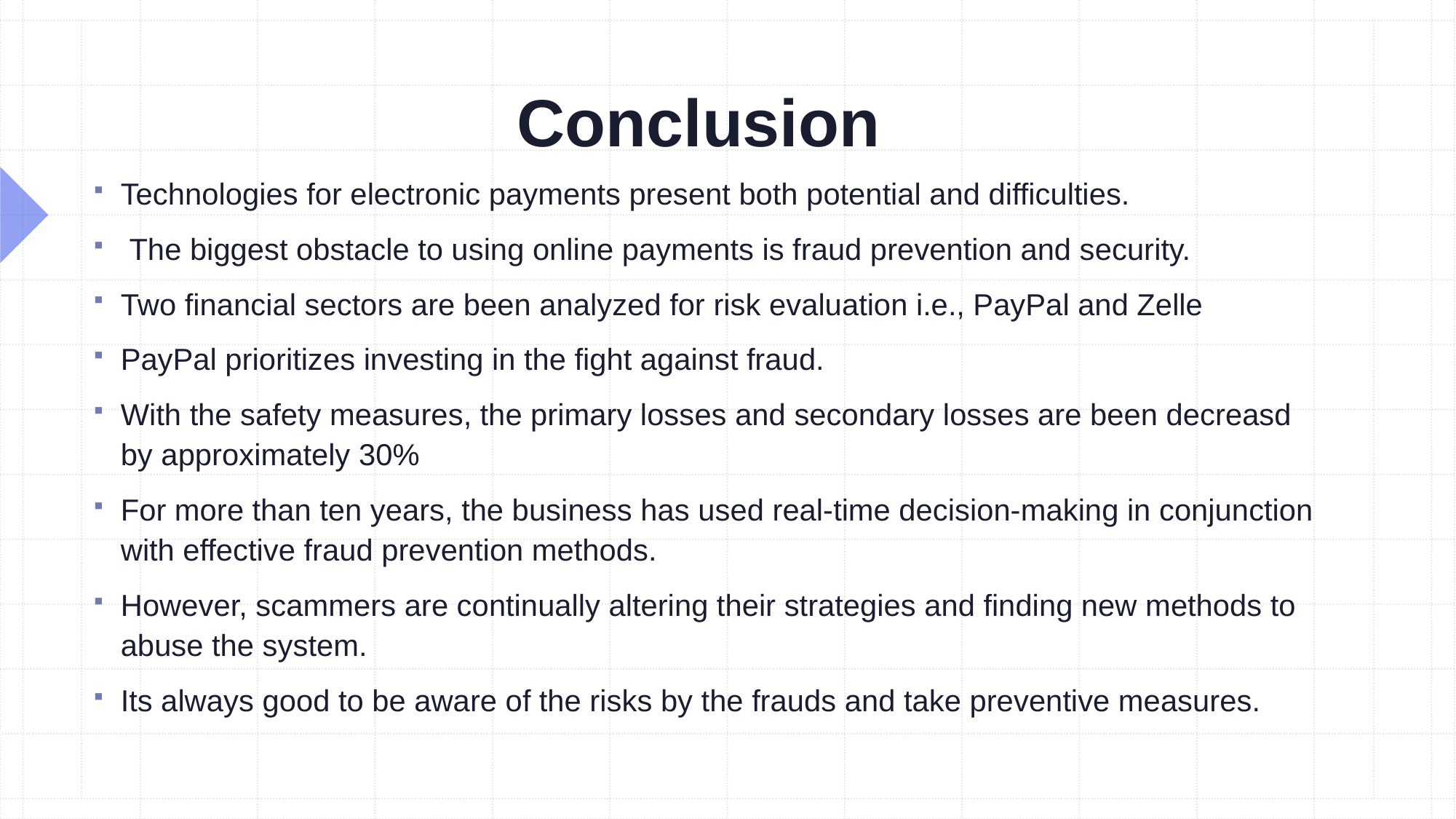

# Conclusion
Technologies for electronic payments present both potential and difficulties.
 The biggest obstacle to using online payments is fraud prevention and security.
Two financial sectors are been analyzed for risk evaluation i.e., PayPal and Zelle
PayPal prioritizes investing in the fight against fraud.
With the safety measures, the primary losses and secondary losses are been decreasd by approximately 30%
For more than ten years, the business has used real-time decision-making in conjunction with effective fraud prevention methods.
However, scammers are continually altering their strategies and finding new methods to abuse the system.
Its always good to be aware of the risks by the frauds and take preventive measures.